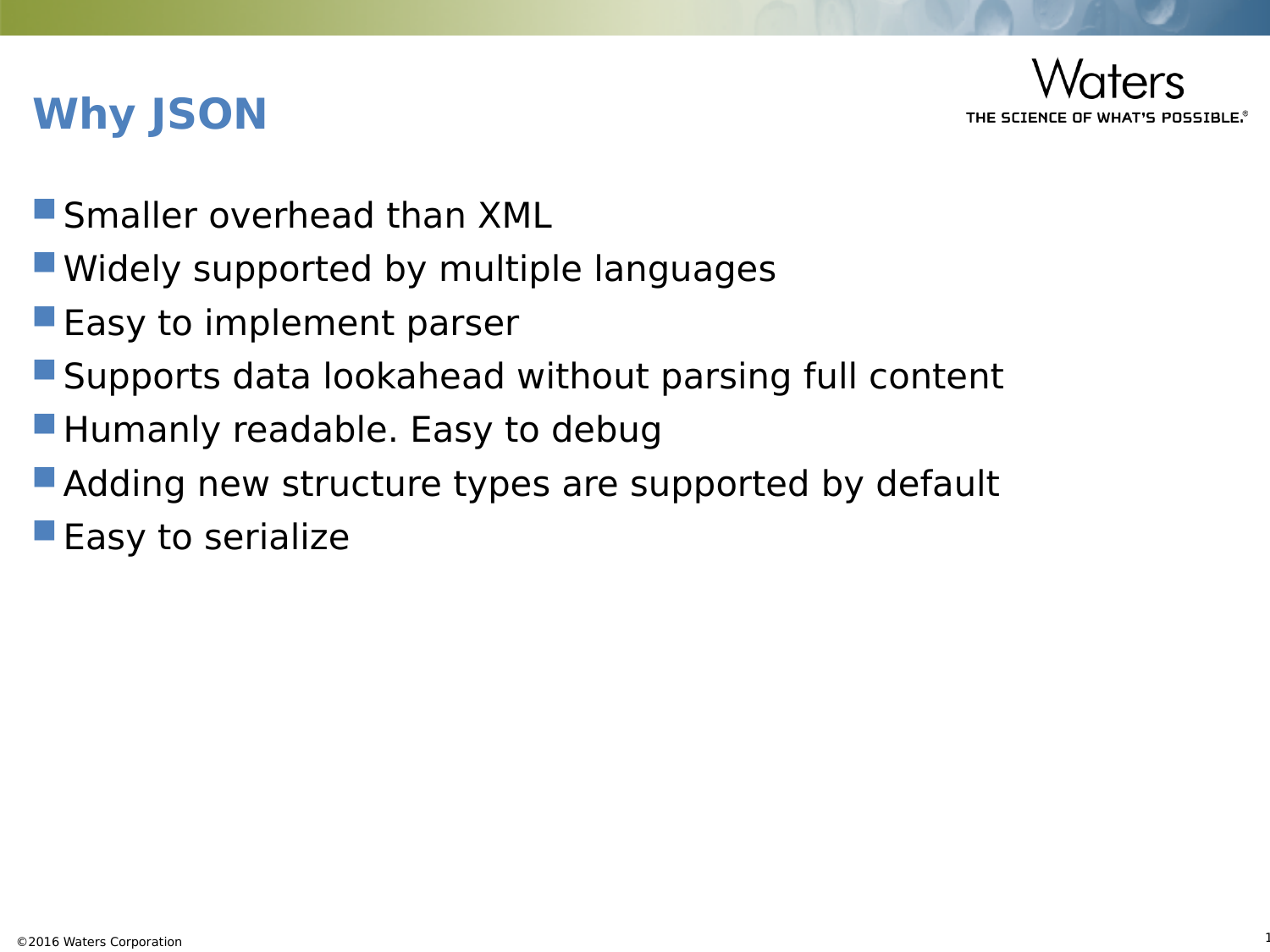

# Why JSON
Smaller overhead than XML
Widely supported by multiple languages
Easy to implement parser
Supports data lookahead without parsing full content
Humanly readable. Easy to debug
Adding new structure types are supported by default
Easy to serialize